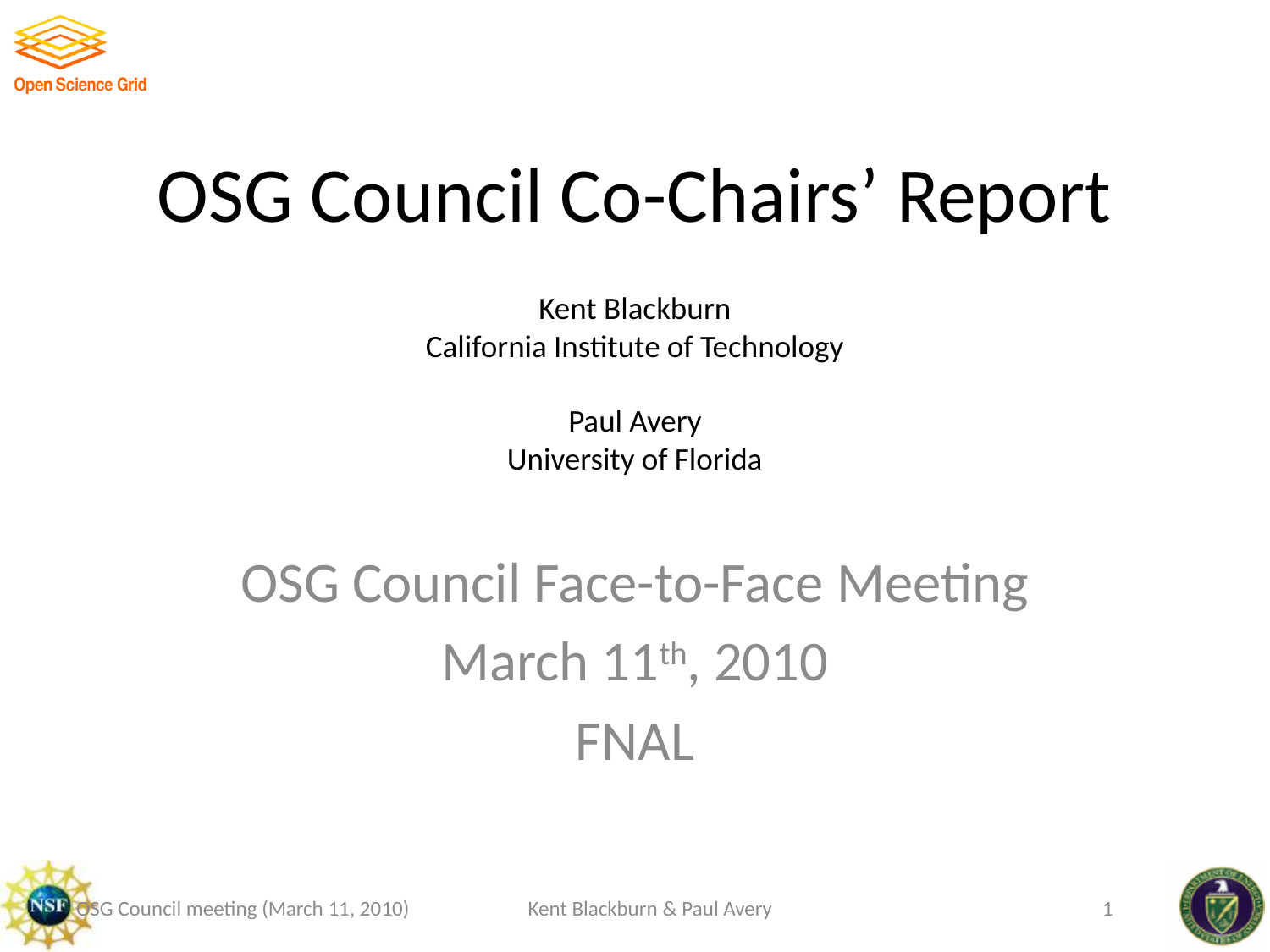

# OSG Council Co-Chairs’ Report Kent Blackburn California Institute of Technology Paul Avery University of Florida
OSG Council Face-to-Face Meeting
March 11th, 2010
FNAL
OSG Council meeting (March 11, 2010)
Kent Blackburn & Paul Avery
1